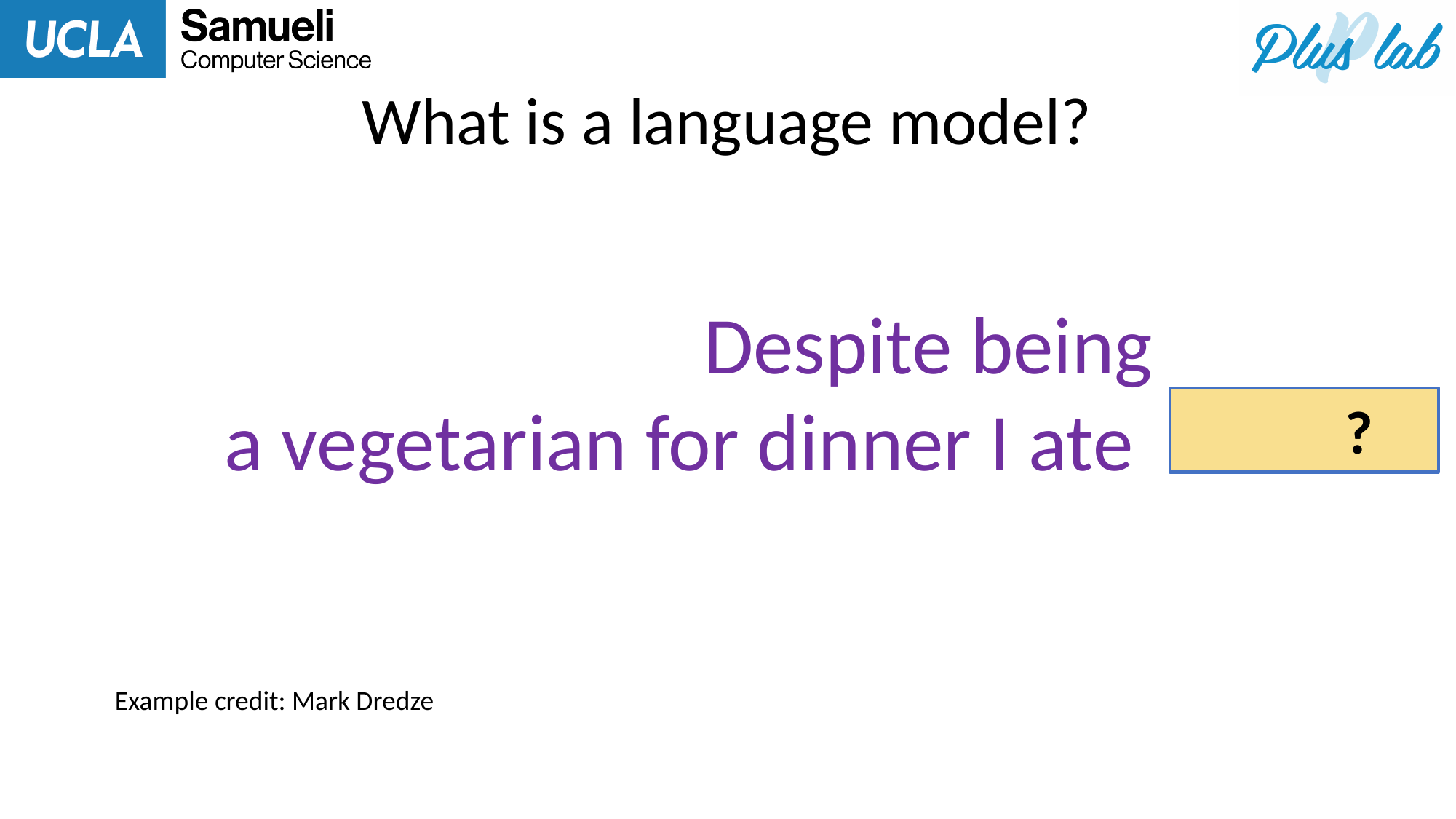

# What is a language model?
Despite being
 a vegetarian for dinner I ate
?
Example credit: Mark Dredze